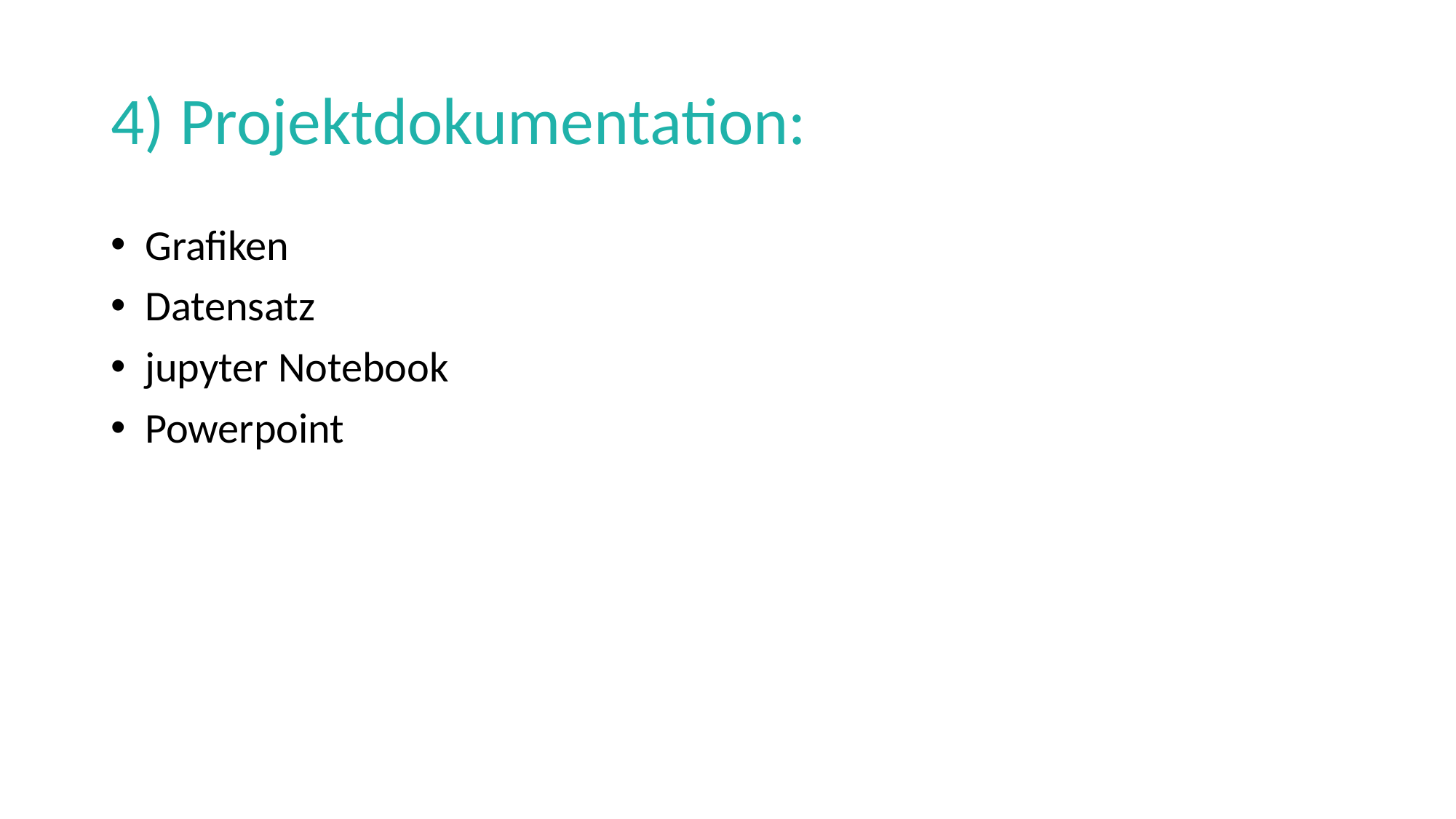

# 4) Projektdokumentation:
Grafiken
Datensatz
jupyter Notebook
Powerpoint